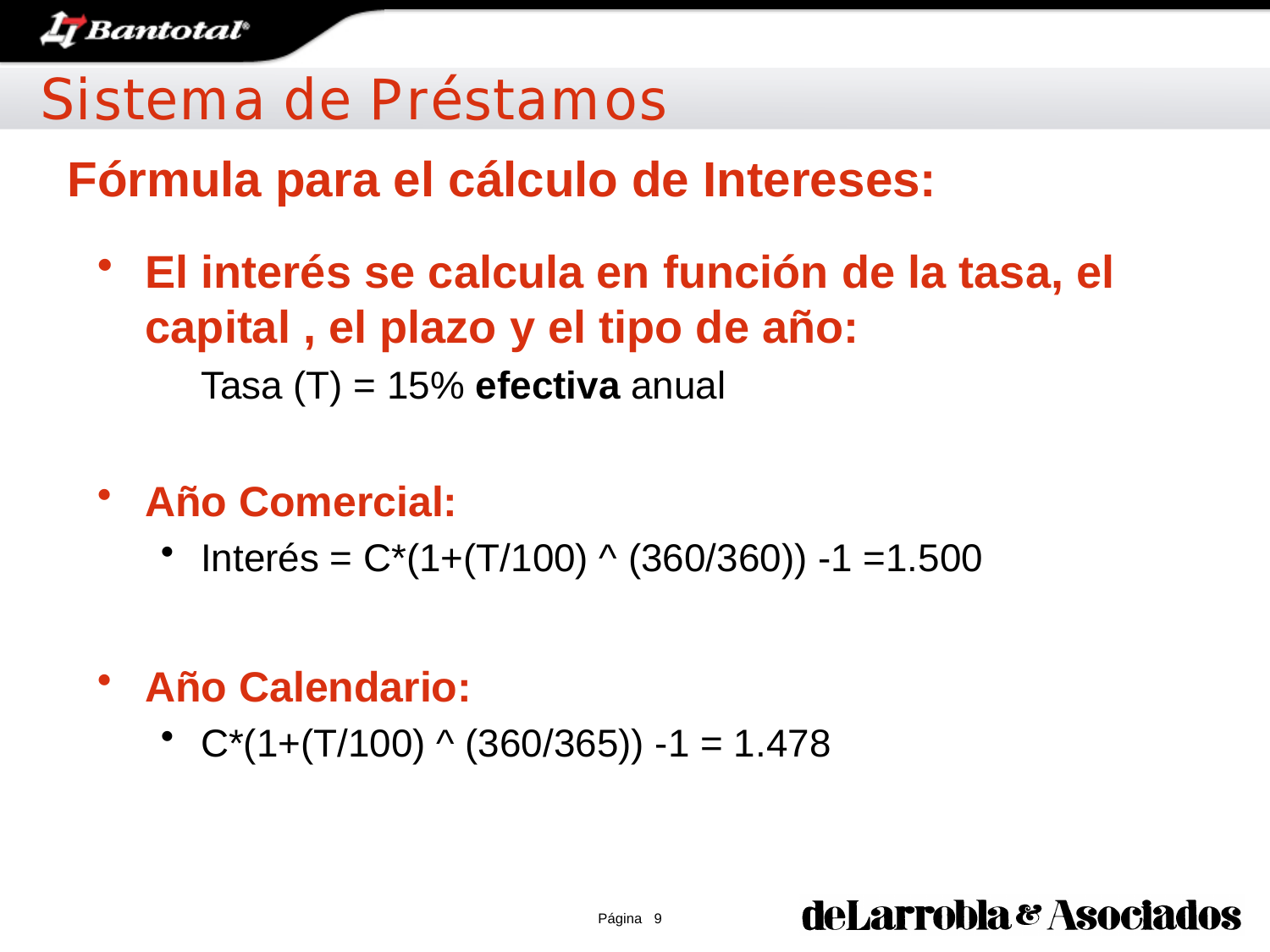

Sistema de Préstamos
Fórmula para el cálculo de Intereses:
El interés se calcula en función de la tasa, el capital , el plazo y el tipo de año:
	Tasa (T) = 15% efectiva anual

Año Comercial:
Interés = C*(1+(T/100) ^ (360/360)) -1 =1.500

Año Calendario:
C*(1+(T/100) ^ (360/365)) -1 = 1.478